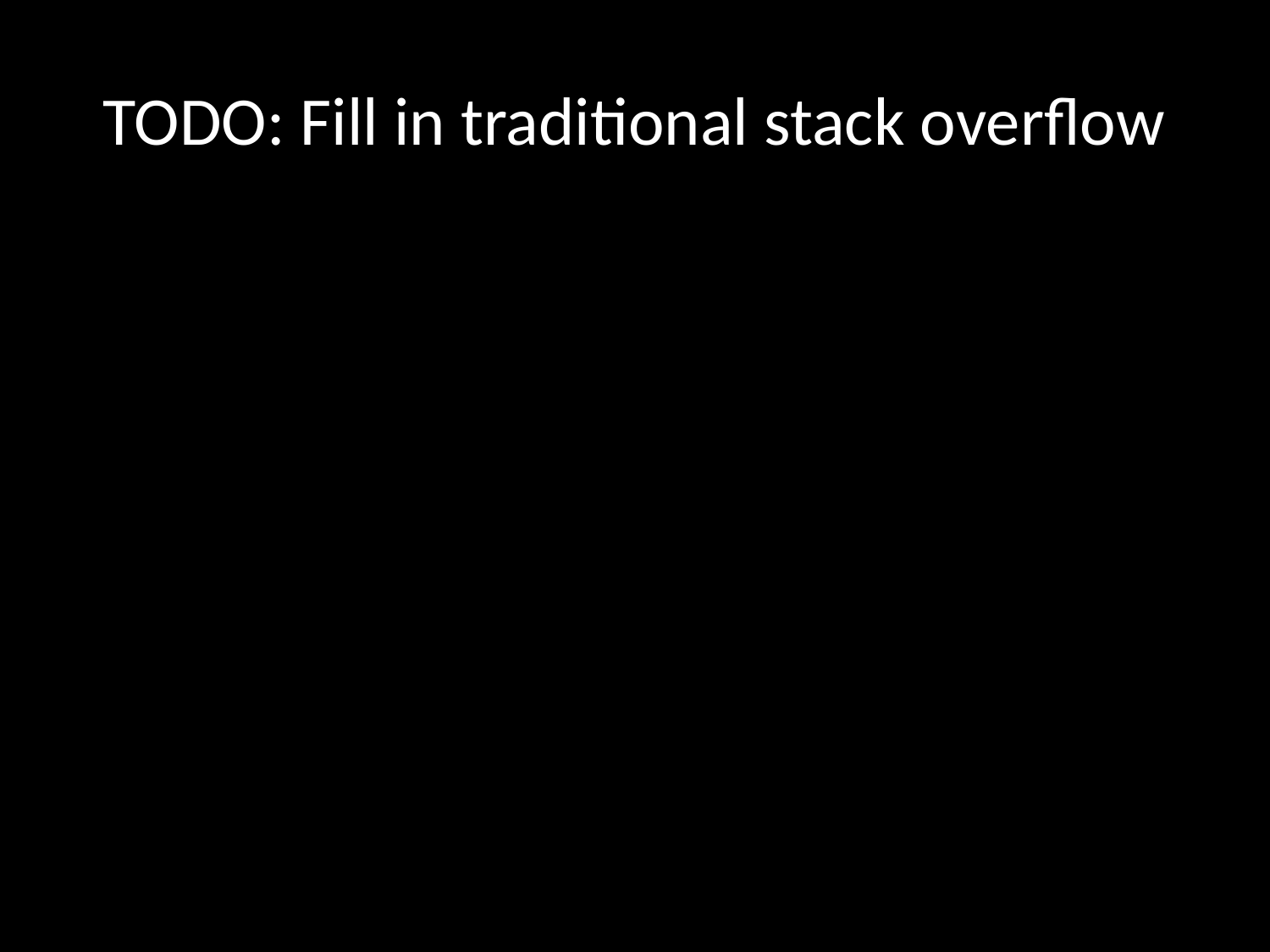

# TODO: Fill in traditional stack overflow